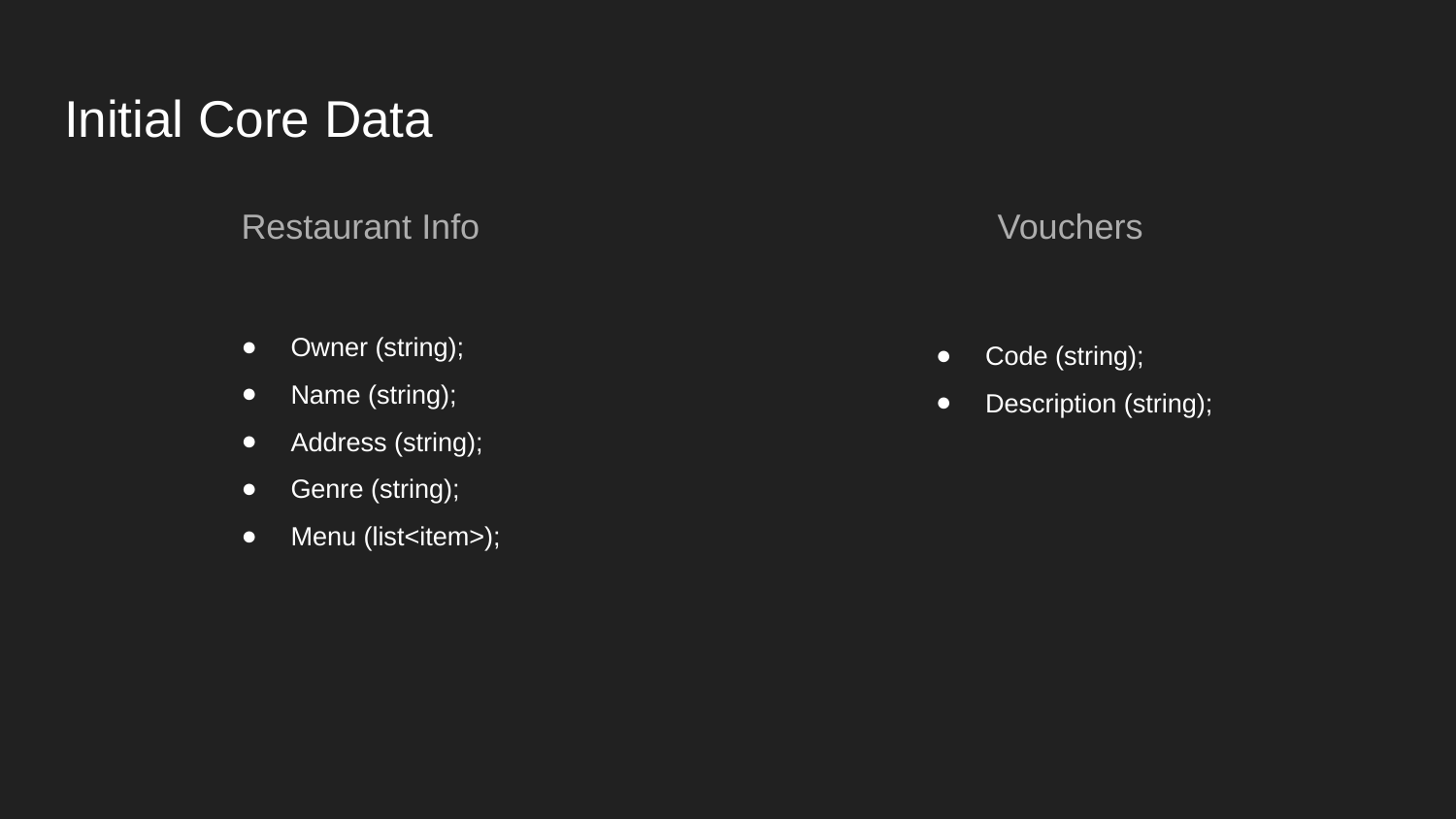

# Initial Core Data
Restaurant Info
Vouchers
Owner (string);
Name (string);
Address (string);
Genre (string);
Menu (list<item>);
Code (string);
Description (string);